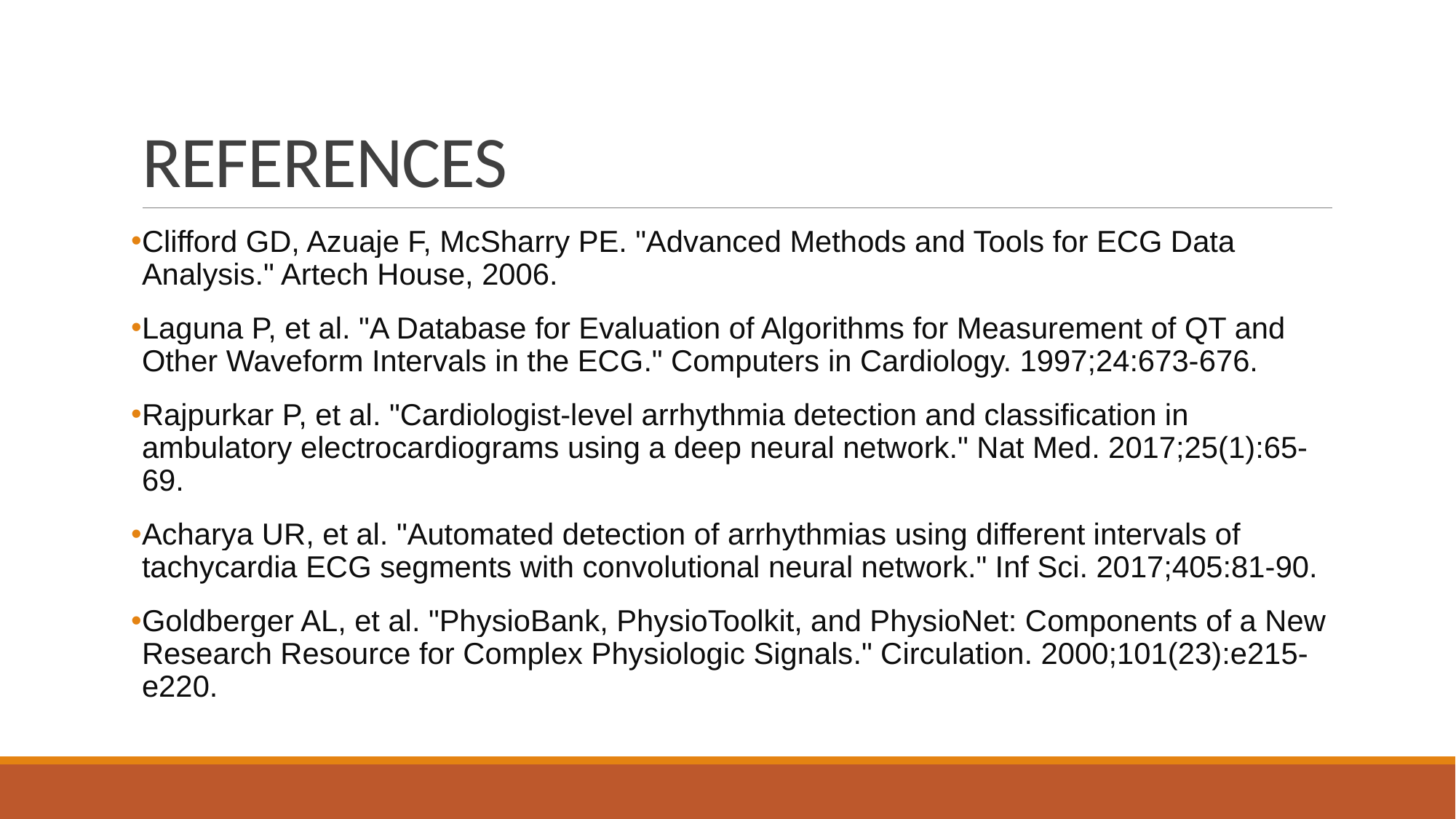

# REFERENCES
Clifford GD, Azuaje F, McSharry PE. "Advanced Methods and Tools for ECG Data Analysis." Artech House, 2006.
Laguna P, et al. "A Database for Evaluation of Algorithms for Measurement of QT and Other Waveform Intervals in the ECG." Computers in Cardiology. 1997;24:673-676.
Rajpurkar P, et al. "Cardiologist-level arrhythmia detection and classification in ambulatory electrocardiograms using a deep neural network." Nat Med. 2017;25(1):65-69.
Acharya UR, et al. "Automated detection of arrhythmias using different intervals of tachycardia ECG segments with convolutional neural network." Inf Sci. 2017;405:81-90.
Goldberger AL, et al. "PhysioBank, PhysioToolkit, and PhysioNet: Components of a New Research Resource for Complex Physiologic Signals." Circulation. 2000;101(23):e215-e220.